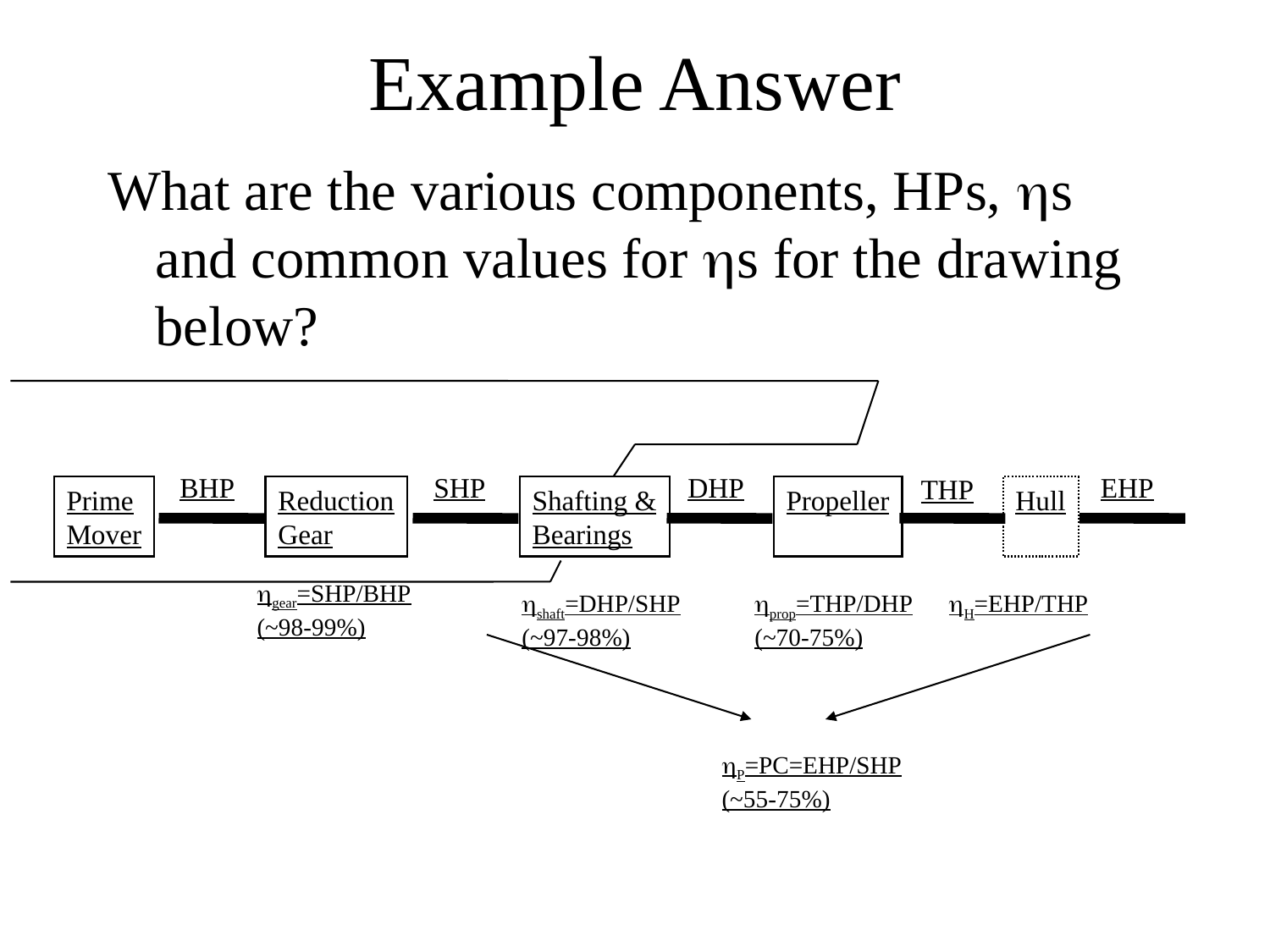

# Example Answer
What are the various components, HPs, ηs and common values for ηs for the drawing below?

BHP
SHP
DHP
EHP
THP
Prime
Mover
Reduction
Gear
Shafting &
Bearings
Propeller

Hull

ηgear=SHP/BHP
(~98-99%)

ηshaft=DHP/SHP
(~97-98%)
ηprop=THP/DHP
(~70-75%)
ηH=EHP/THP

ηP=PC=EHP/SHP
(~55-75%)